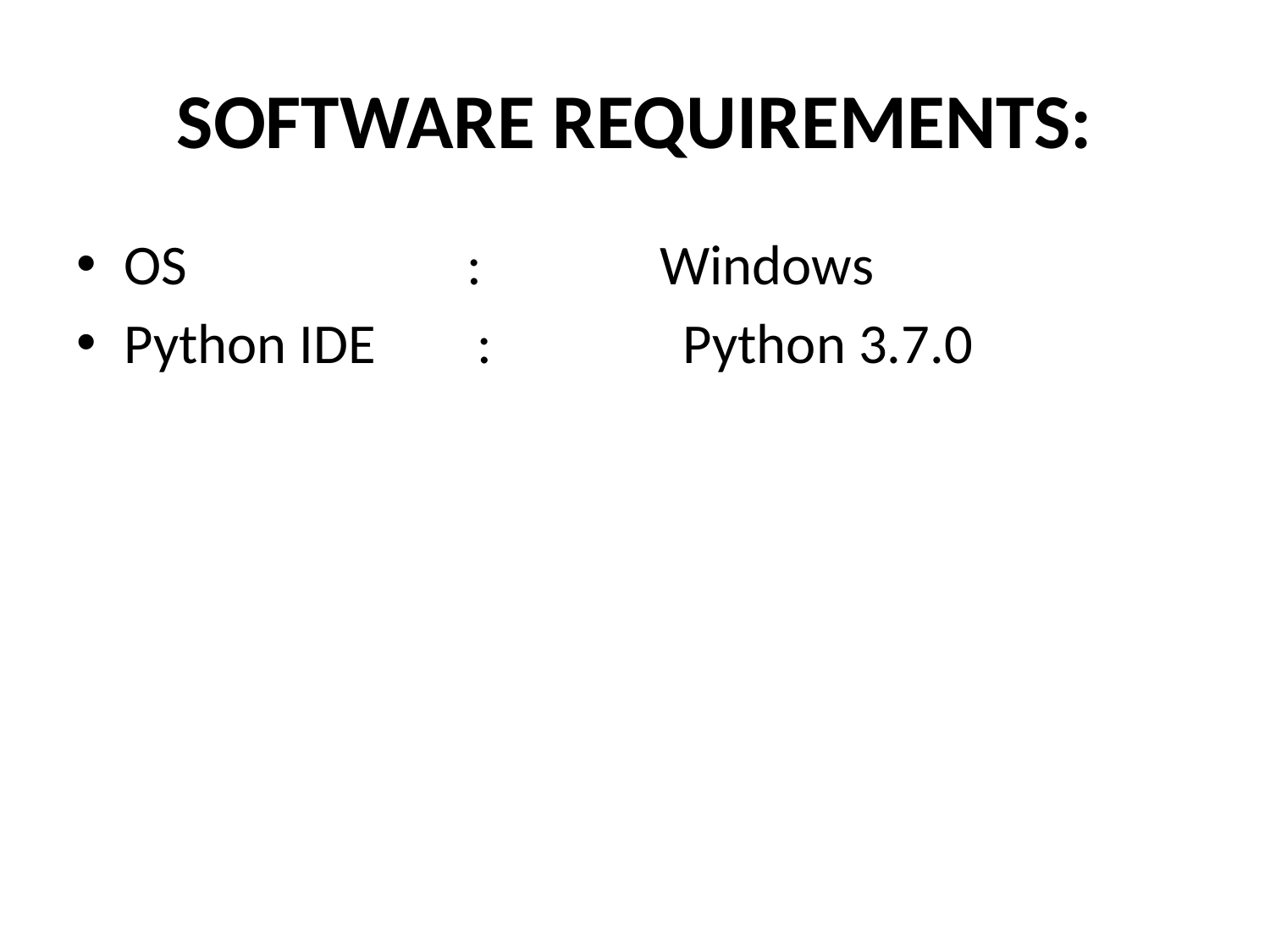

# SOFTWARE REQUIREMENTS:
OS                      :              Windows
Python IDE        :               Python 3.7.0